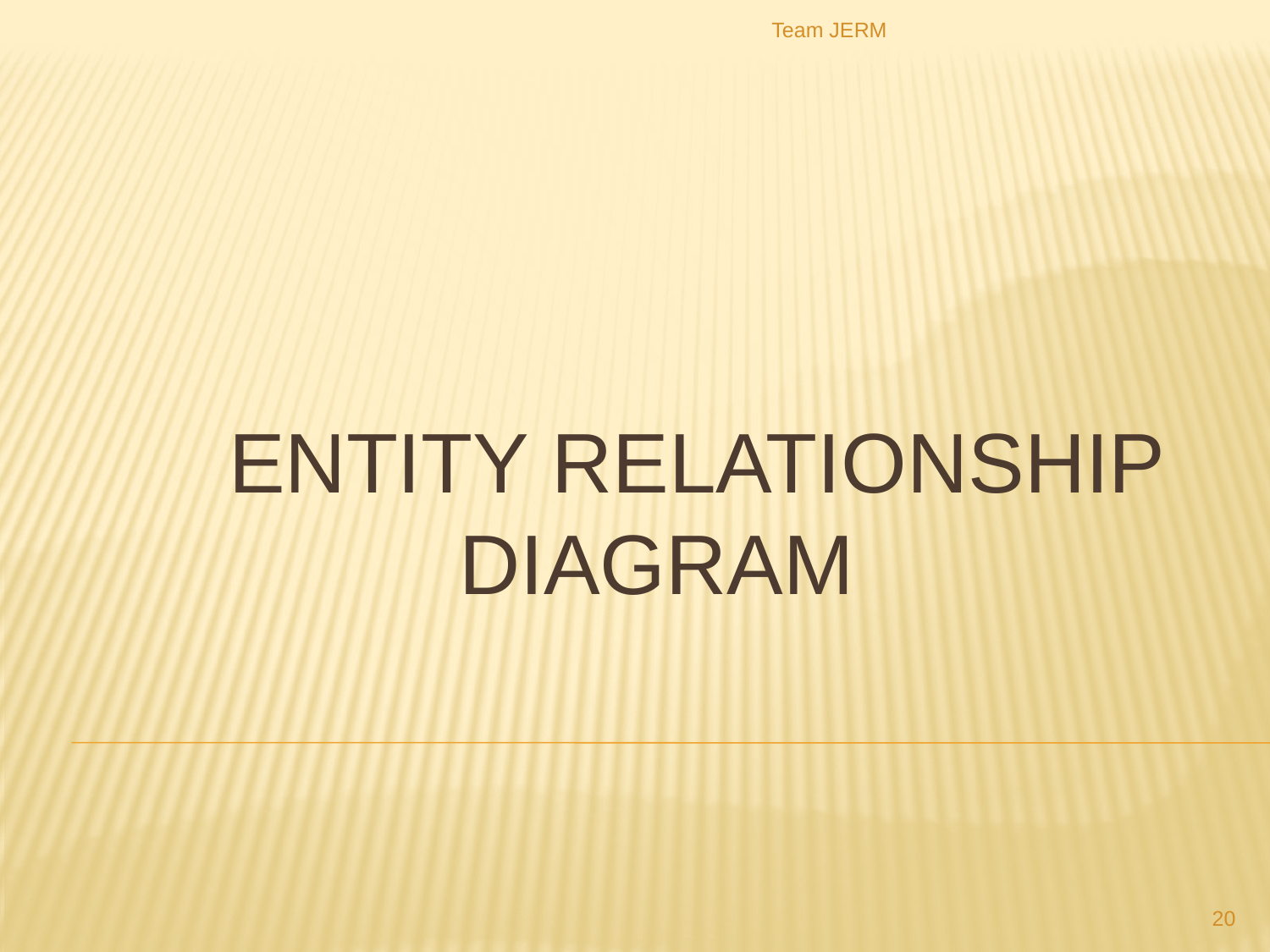

Team JERM

# entity relationship diagram
20